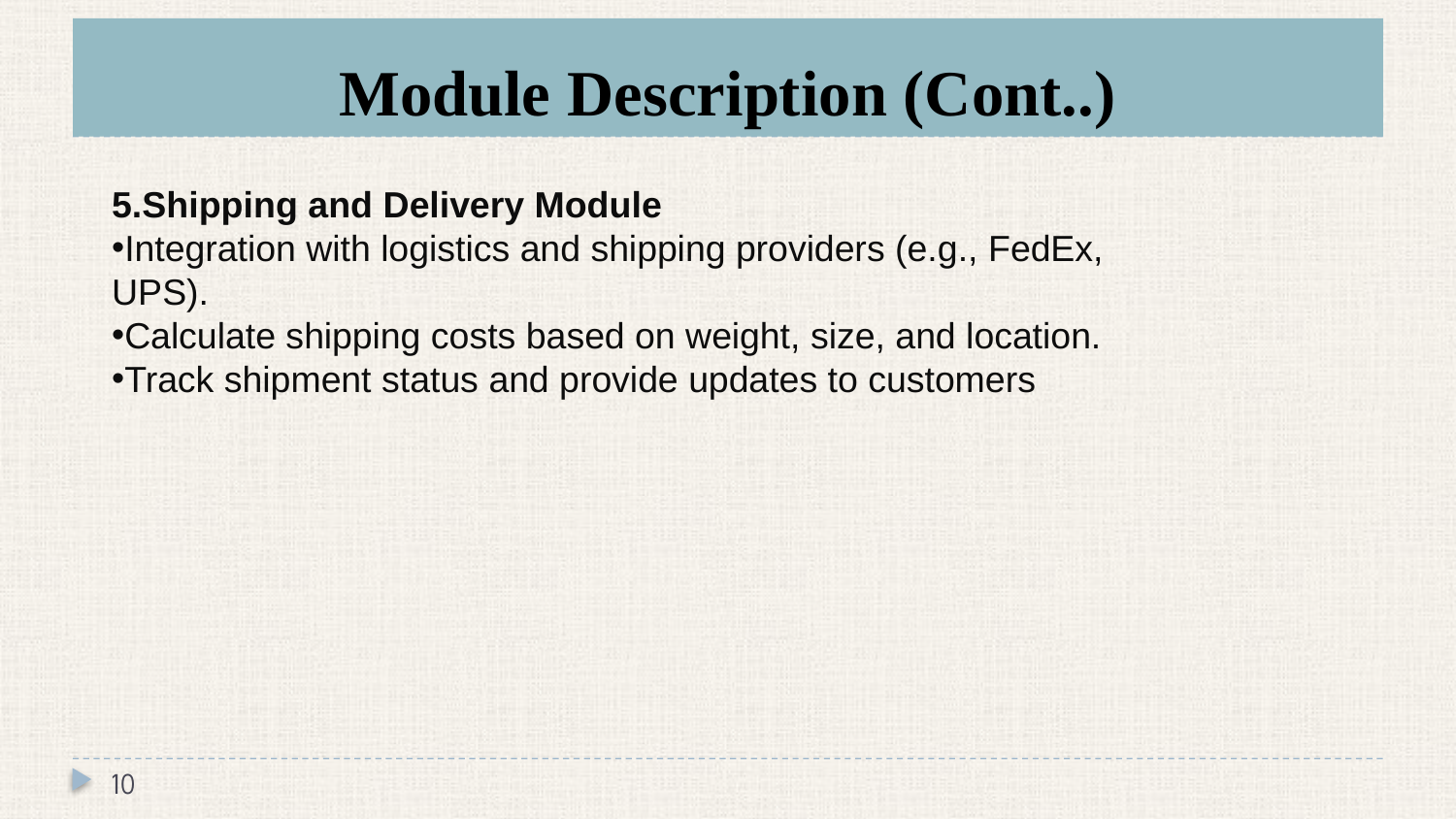

# Module Description (Cont..)
5.Shipping and Delivery Module
Integration with logistics and shipping providers (e.g., FedEx, UPS).
Calculate shipping costs based on weight, size, and location.
Track shipment status and provide updates to customers
10